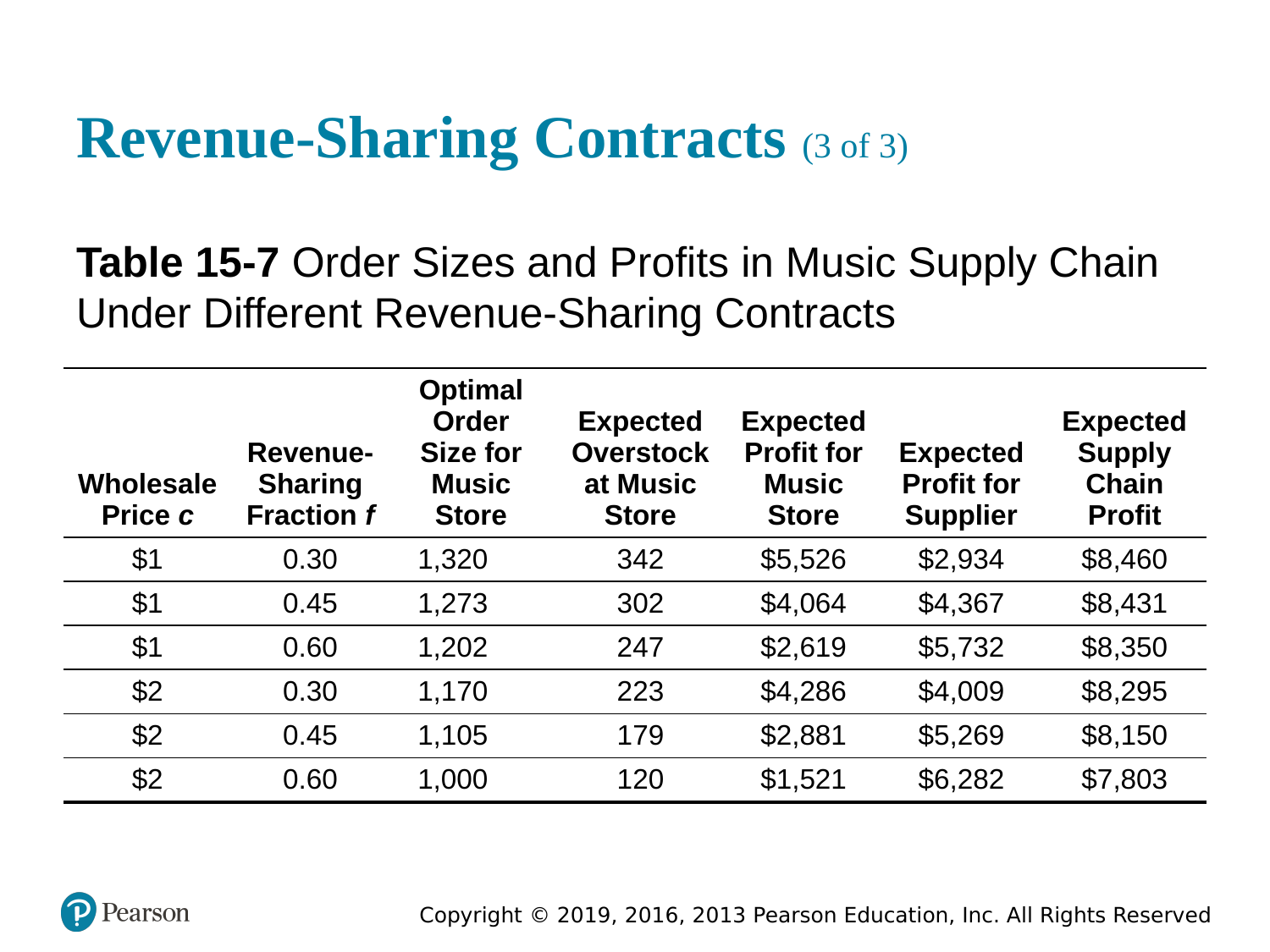

# Revenue-Sharing Contracts (3 of 3)
Table 15-7 Order Sizes and Profits in Music Supply Chain Under Different Revenue-Sharing Contracts
| Wholesale Price c | Revenue-Sharing Fraction f | Optimal Order Size for Music Store | Expected Overstock at Music Store | Expected Profit for Music Store | Expected Profit for Supplier | Expected Supply Chain Profit |
| --- | --- | --- | --- | --- | --- | --- |
| $1 | 0.30 | 1,320 | 342 | $5,526 | $2,934 | $8,460 |
| $1 | 0.45 | 1,273 | 302 | $4,064 | $4,367 | $8,431 |
| $1 | 0.60 | 1,202 | 247 | $2,619 | $5,732 | $8,350 |
| $2 | 0.30 | 1,170 | 223 | $4,286 | $4,009 | $8,295 |
| $2 | 0.45 | 1,105 | 179 | $2,881 | $5,269 | $8,150 |
| $2 | 0.60 | 1,000 | 120 | $1,521 | $6,282 | $7,803 |